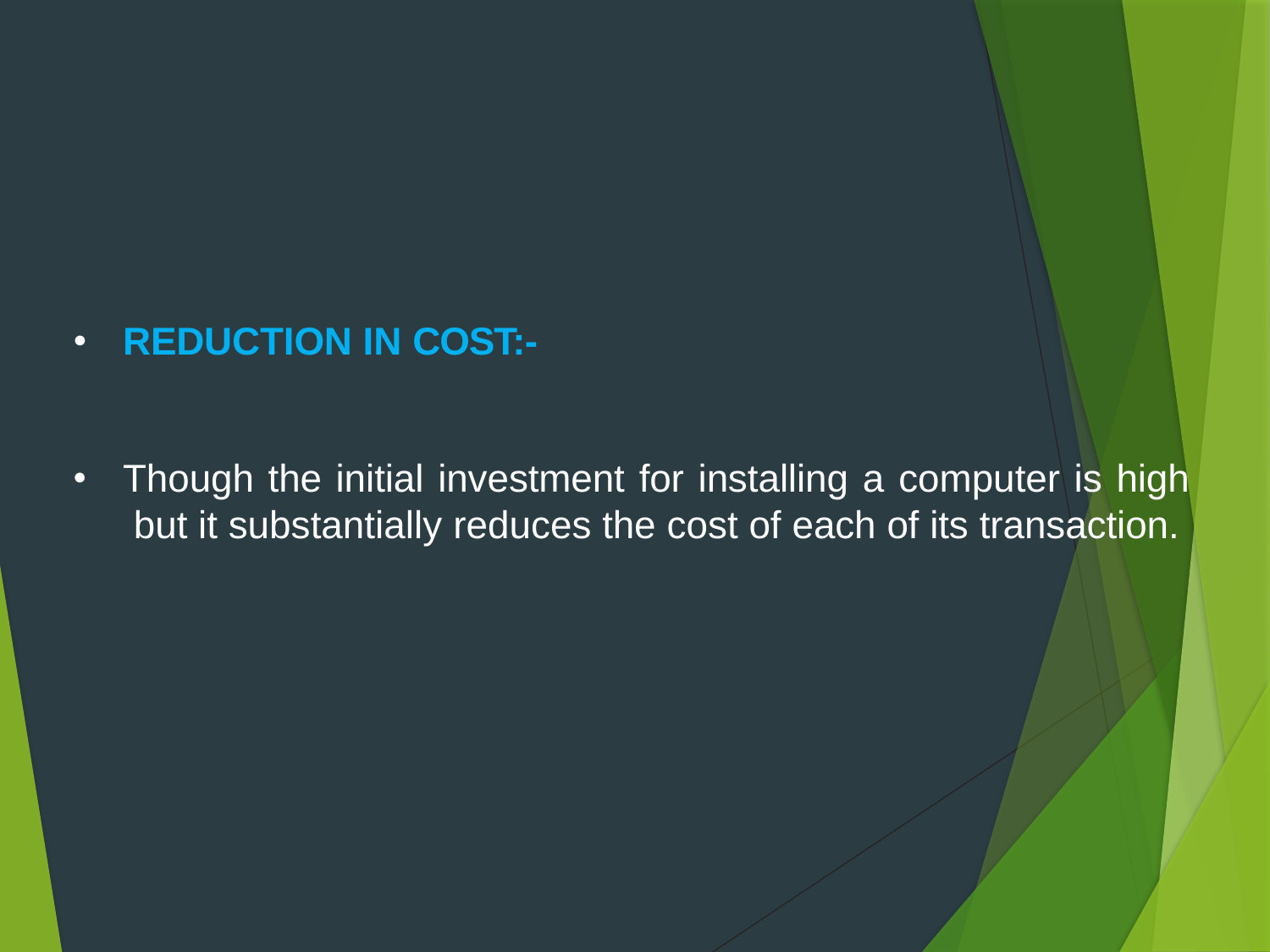

REDUCTION IN COST:-

Though the initial investment for installing a computer is high  but it substantially reduces the cost of each of its transaction.